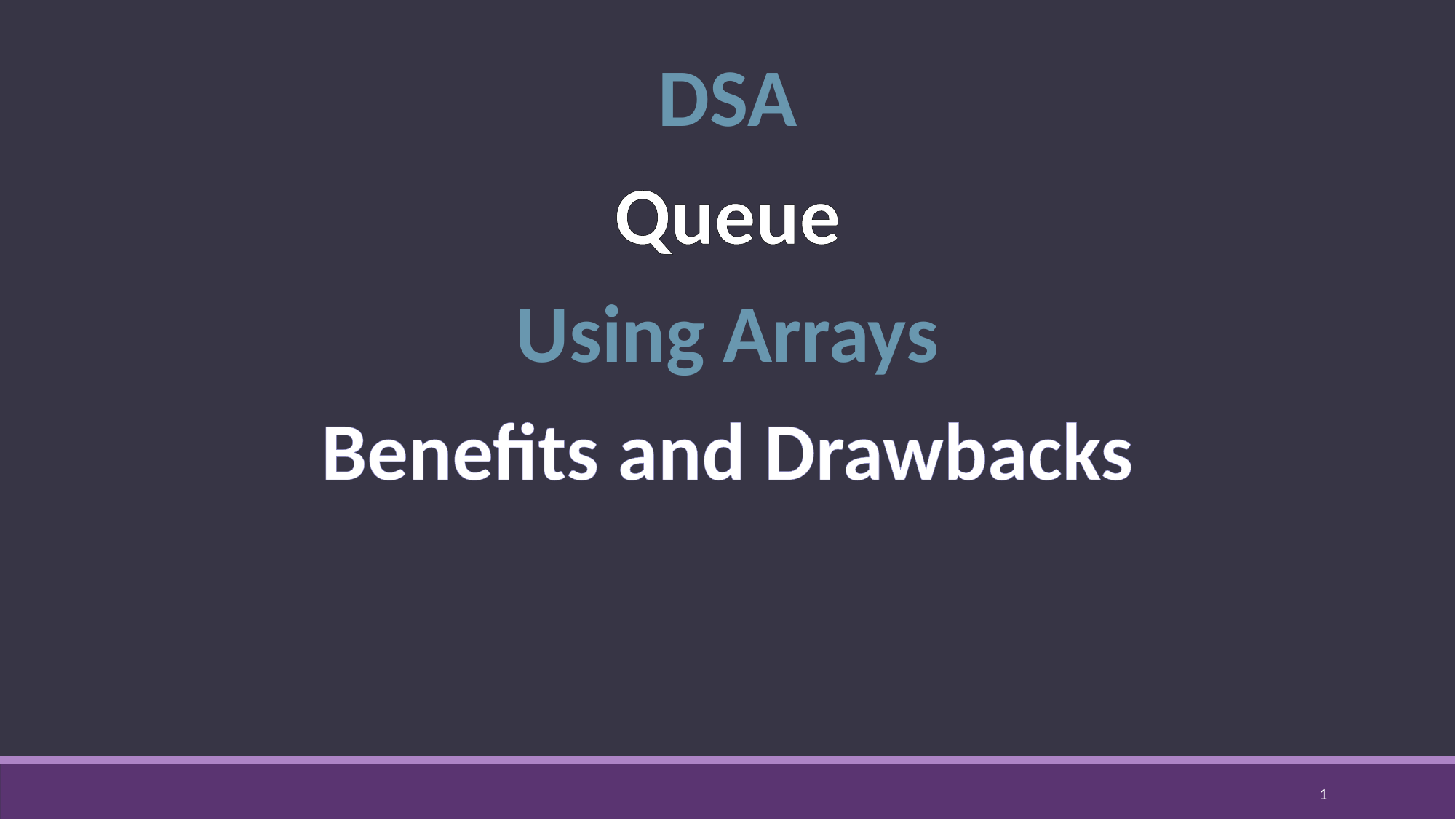

DSA
Queue
Using Arrays
Benefits and Drawbacks
1